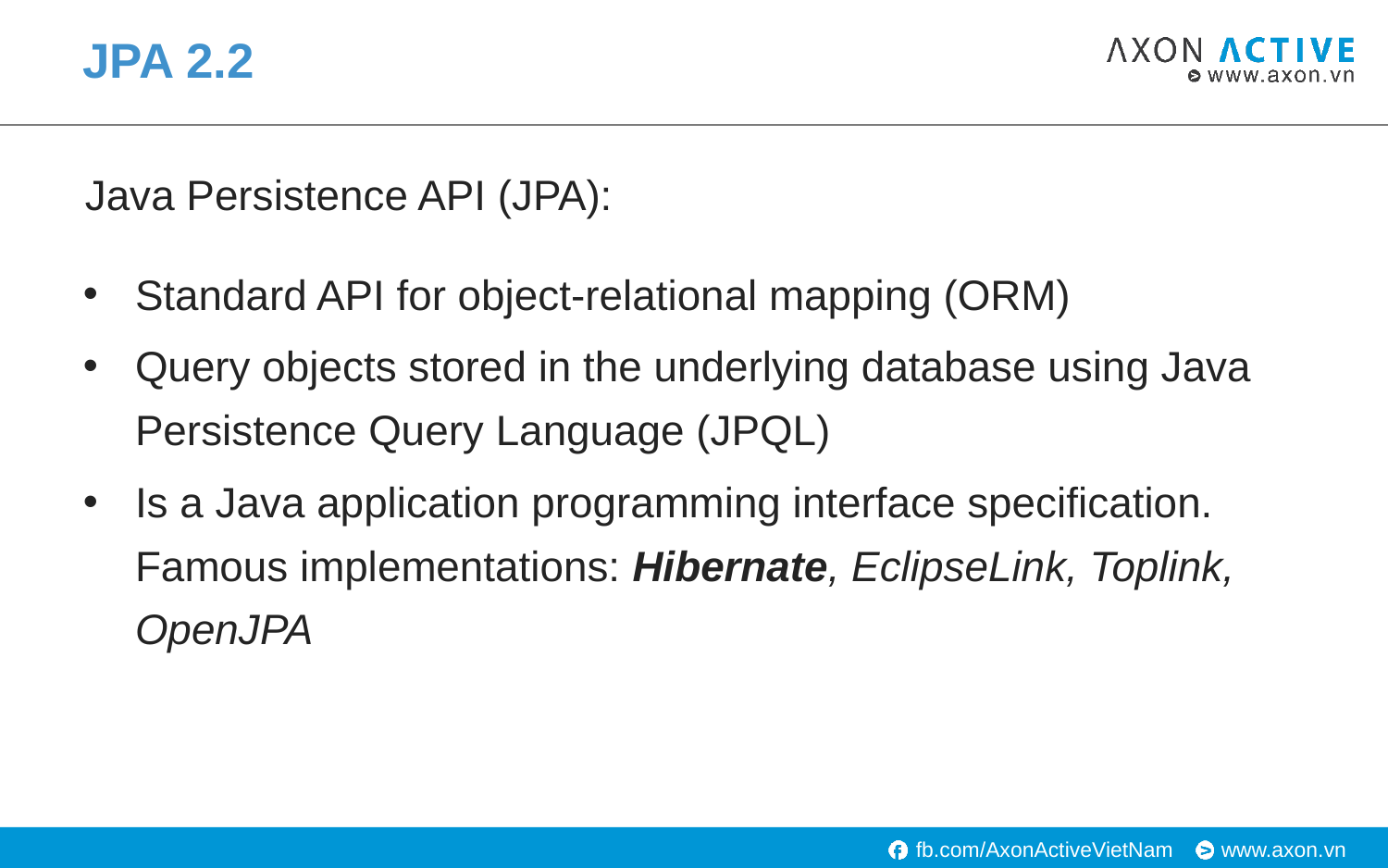

# JPA 2.2
Java Persistence API (JPA):
Standard API for object-relational mapping (ORM)
Query objects stored in the underlying database using Java Persistence Query Language (JPQL)
Is a Java application programming interface specification. Famous implementations: Hibernate, EclipseLink, Toplink, OpenJPA